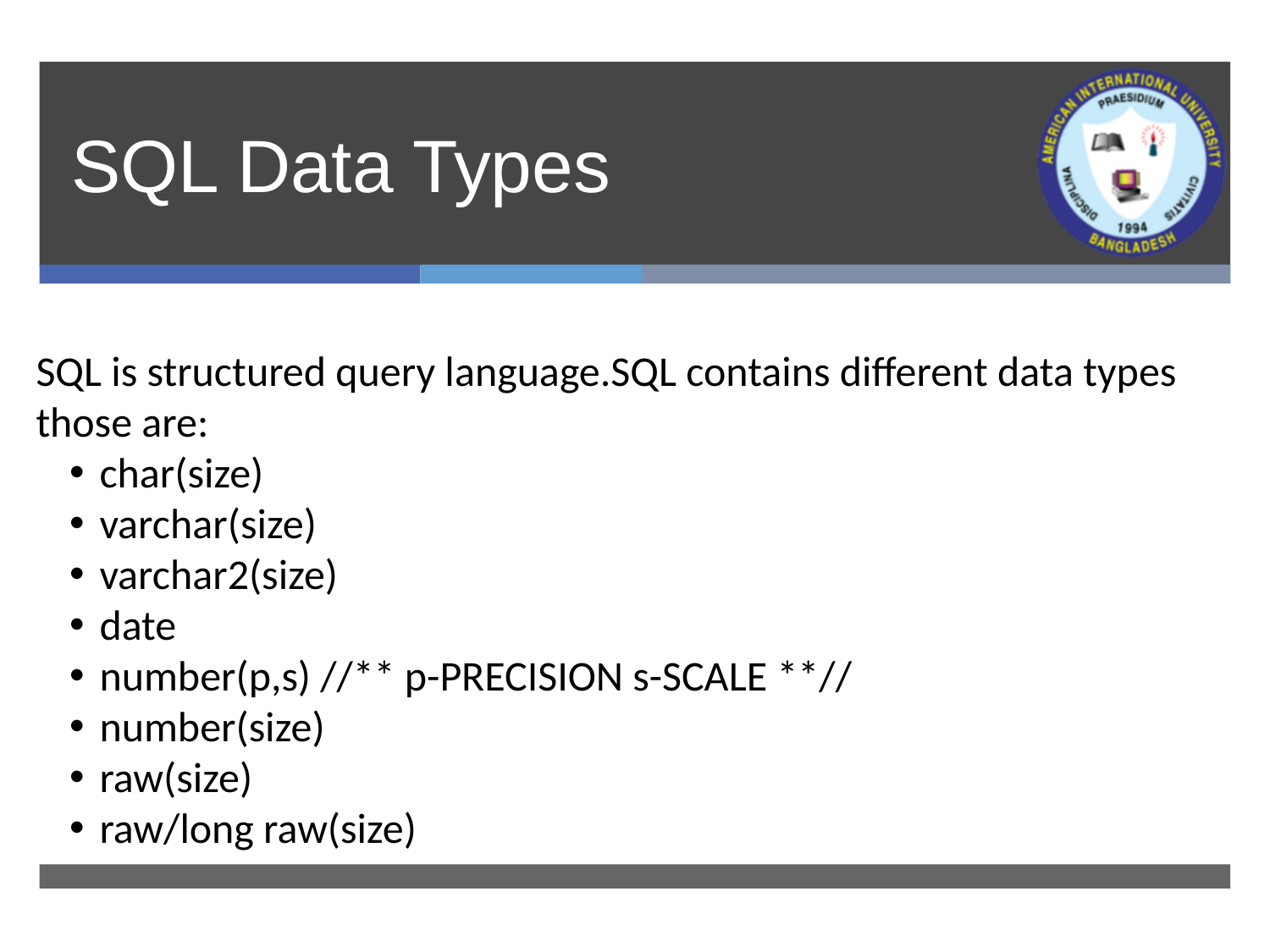

# SQL Data Types
SQL is structured query language.SQL contains different data types those are:
char(size)
varchar(size)
varchar2(size)
date
number(p,s) //** p-PRECISION s-SCALE **//
number(size)
raw(size)
raw/long raw(size)